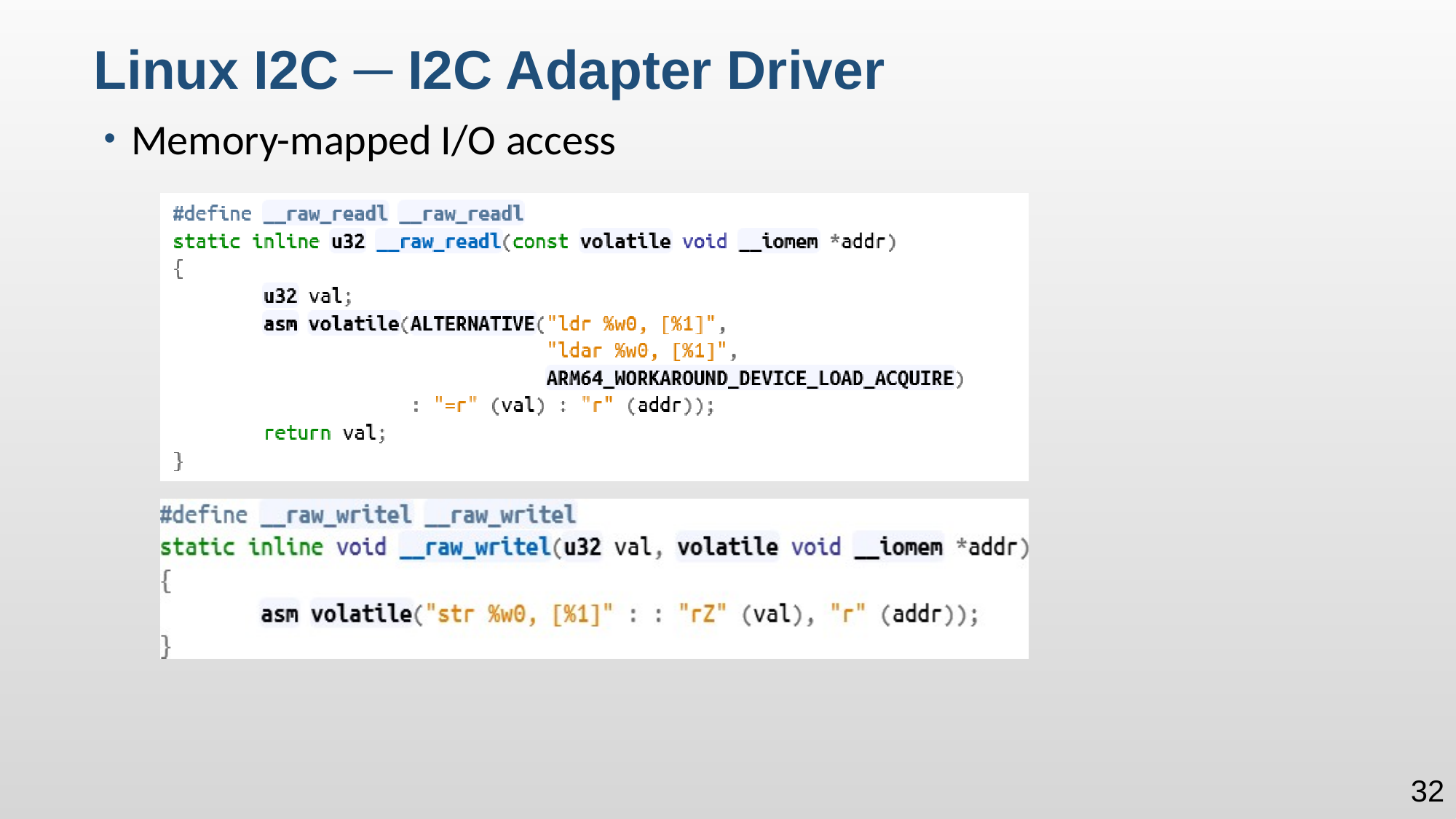

Linux I2C ─ I2C Adapter Driver
Memory-mapped I/O access

32